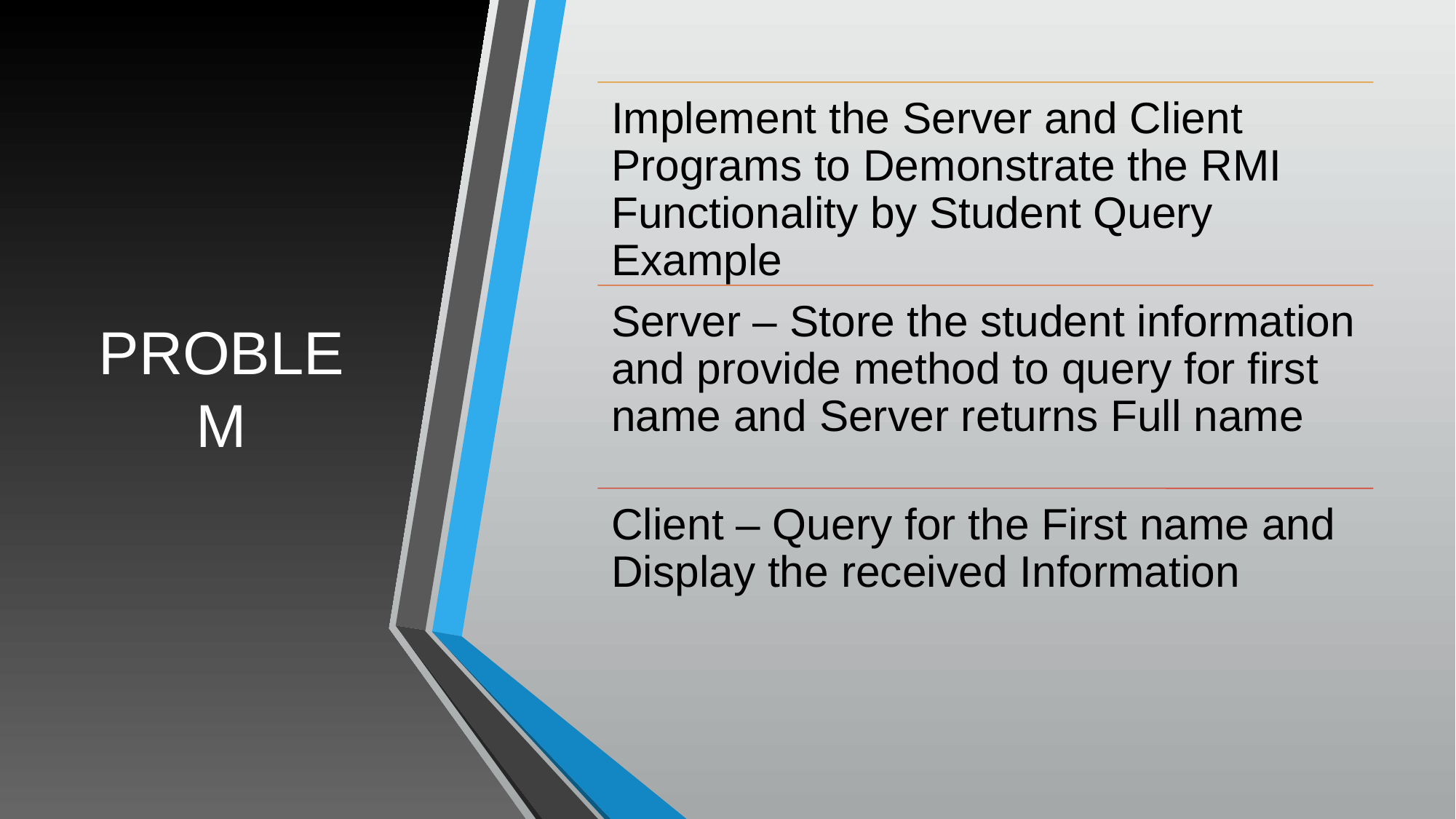

# PROBLEM
Implement the Server and Client Programs to Demonstrate the RMI Functionality by Student Query Example
Server – Store the student information and provide method to query for first name and Server returns Full name
Client – Query for the First name and Display the received Information